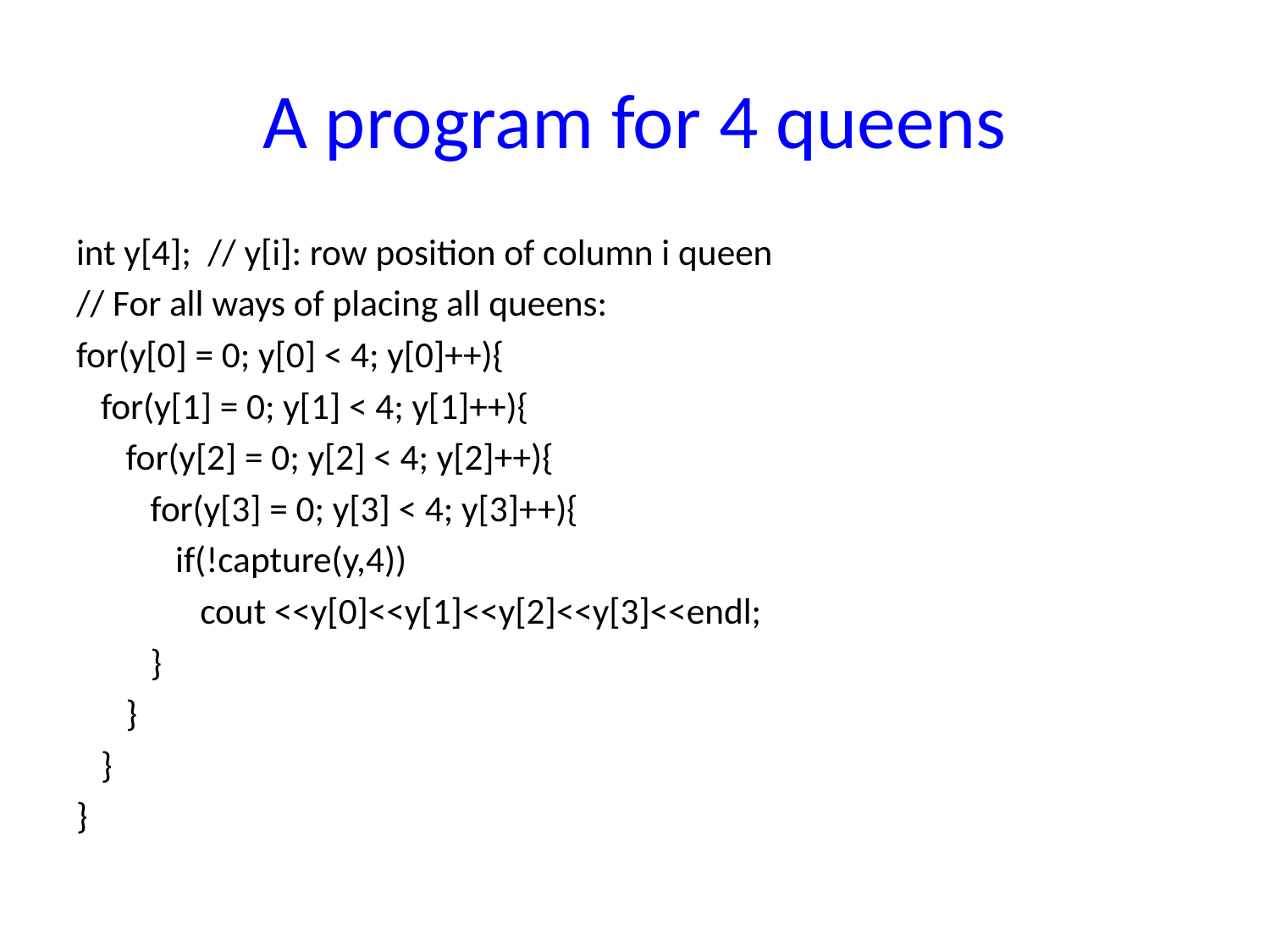

# A program for 4 queens
int y[4];  // y[i]: row position of column i queen
// For all ways of placing all queens:
for(y[0] = 0; y[0] < 4; y[0]++){
   for(y[1] = 0; y[1] < 4; y[1]++){
      for(y[2] = 0; y[2] < 4; y[2]++){
         for(y[3] = 0; y[3] < 4; y[3]++){
            if(!capture(y,4))
               cout <<y[0]<<y[1]<<y[2]<<y[3]<<endl;
         }
      }
   }
}